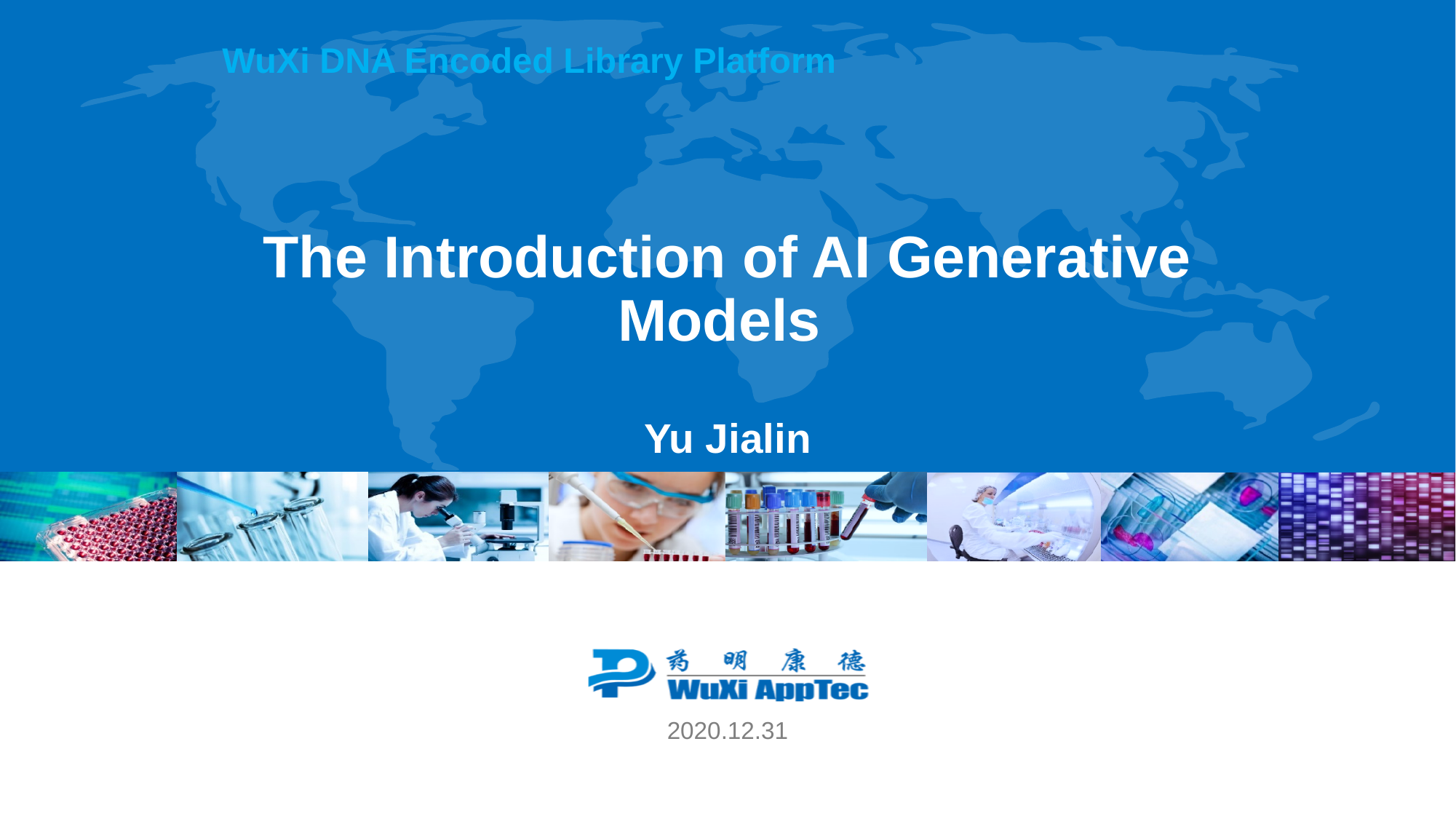

WuXi DNA Encoded Library Platform

The Introduction of AI Generative Models

Yu Jialin
2020.12.31